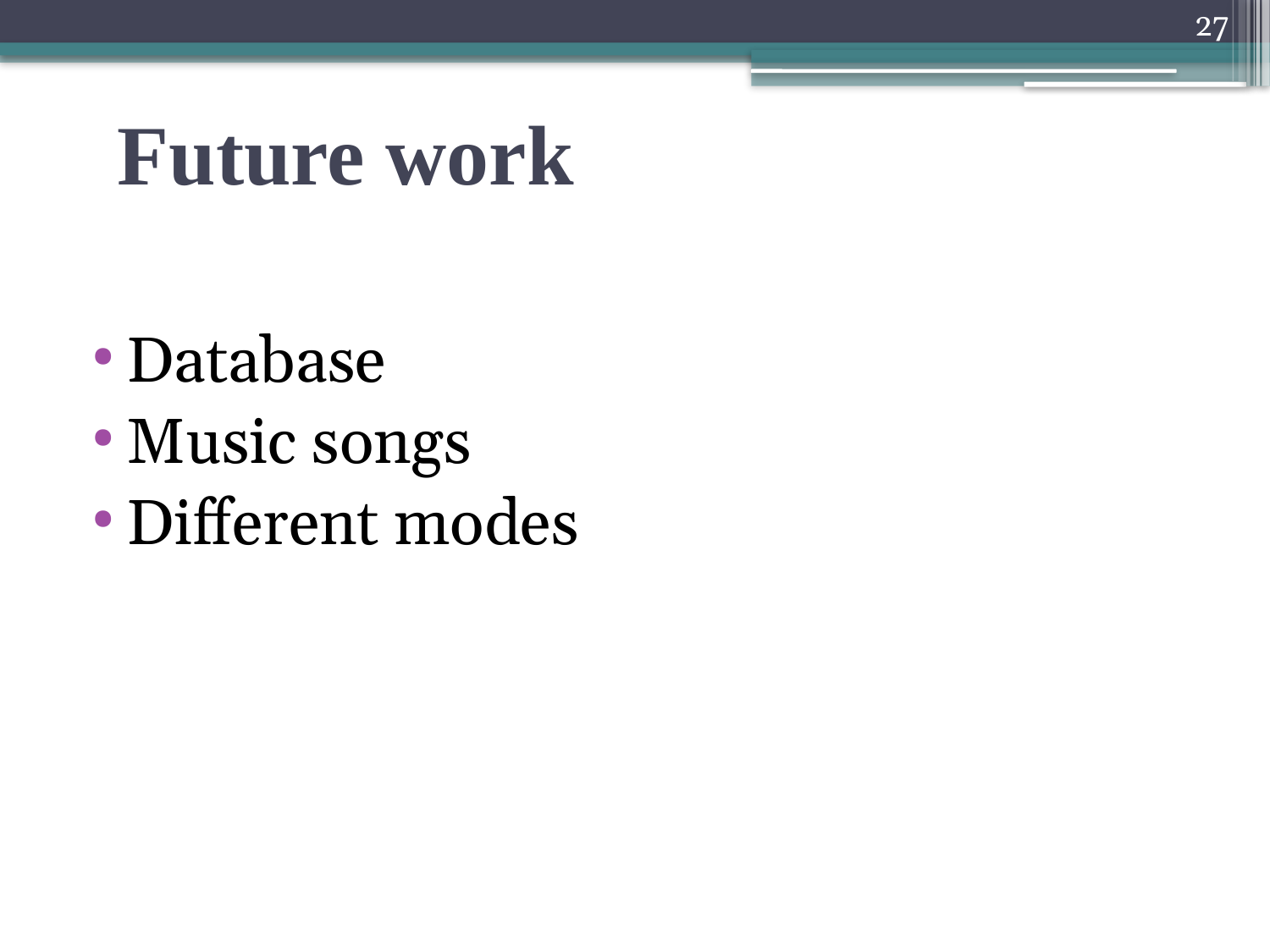

27
# Future work
Database
Music songs
Different modes